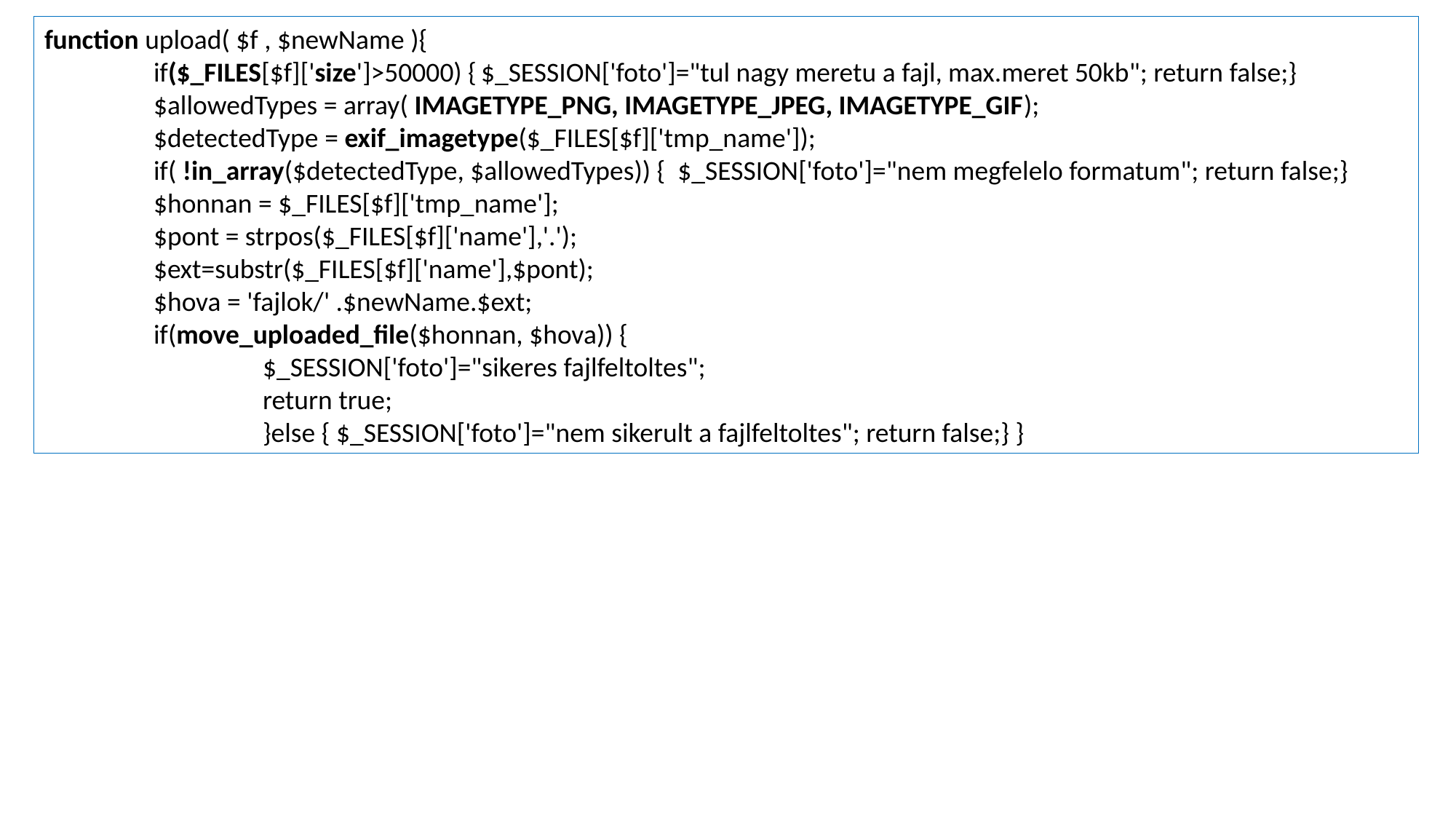

function upload( $f , $newName ){
	if($_FILES[$f]['size']>50000) {	$_SESSION['foto']="tul nagy meretu a fajl, max.meret 50kb"; return false;}
	$allowedTypes = array( IMAGETYPE_PNG, IMAGETYPE_JPEG, IMAGETYPE_GIF);
	$detectedType = exif_imagetype($_FILES[$f]['tmp_name']);
	if( !in_array($detectedType, $allowedTypes)) {  $_SESSION['foto']="nem megfelelo formatum"; return false;}
	$honnan = $_FILES[$f]['tmp_name'];
	$pont = strpos($_FILES[$f]['name'],'.');
	$ext=substr($_FILES[$f]['name'],$pont);
	$hova = 'fajlok/' .$newName.$ext;
	if(move_uploaded_file($honnan, $hova)) {
		$_SESSION['foto']="sikeres fajlfeltoltes";
		return true;
		}else { $_SESSION['foto']="nem sikerult a fajlfeltoltes"; return false;} }